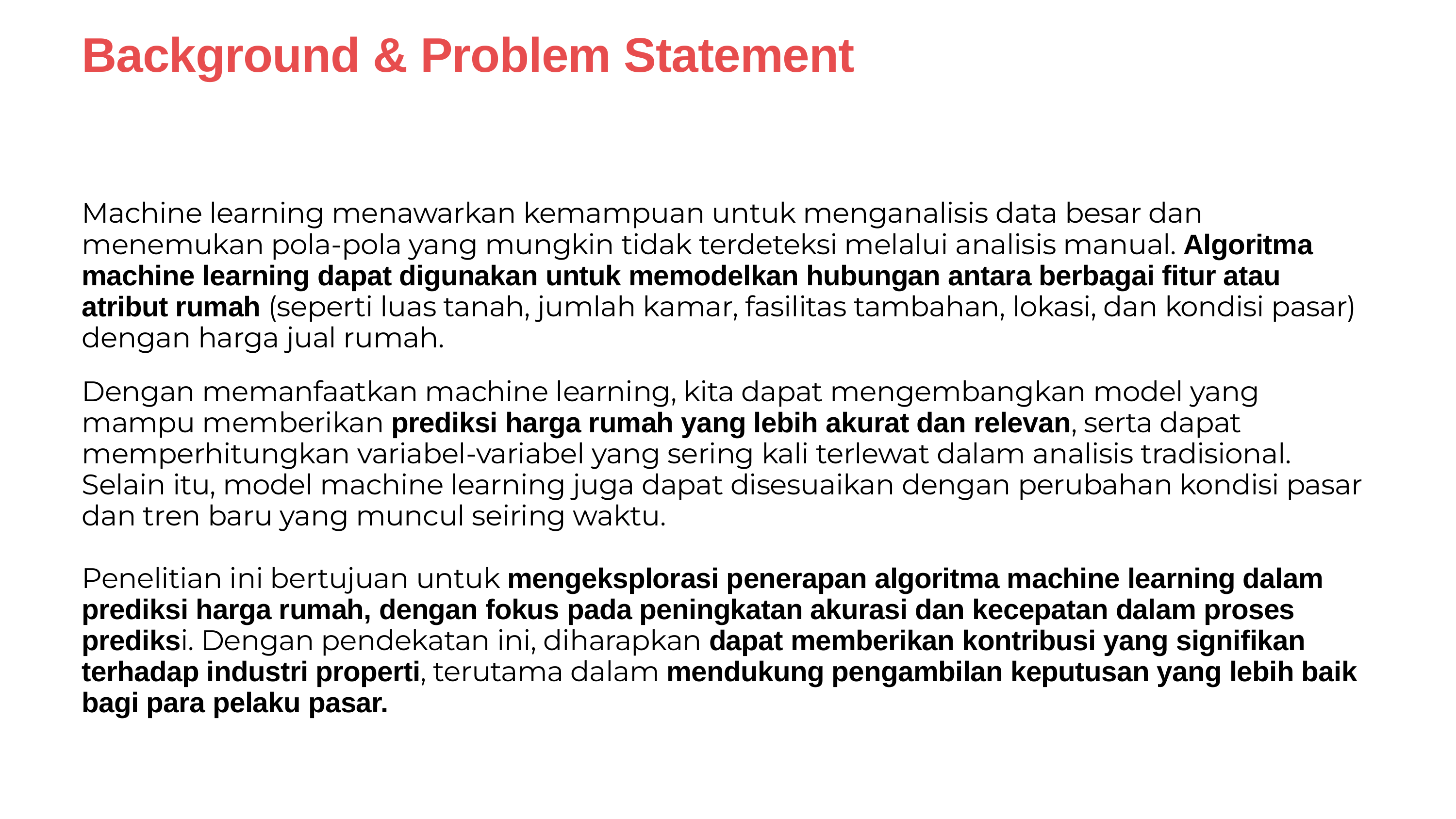

Background & Problem Statement
Machine learning menawarkan kemampuan untuk menganalisis data besar dan menemukan pola-pola yang mungkin tidak terdeteksi melalui analisis manual. Algoritma machine learning dapat digunakan untuk memodelkan hubungan antara berbagai fitur atau atribut rumah (seperti luas tanah, jumlah kamar, fasilitas tambahan, lokasi, dan kondisi pasar) dengan harga jual rumah.
Dengan memanfaatkan machine learning, kita dapat mengembangkan model yang mampu memberikan prediksi harga rumah yang lebih akurat dan relevan, serta dapat memperhitungkan variabel-variabel yang sering kali terlewat dalam analisis tradisional. Selain itu, model machine learning juga dapat disesuaikan dengan perubahan kondisi pasar dan tren baru yang muncul seiring waktu.

Penelitian ini bertujuan untuk mengeksplorasi penerapan algoritma machine learning dalam prediksi harga rumah, dengan fokus pada peningkatan akurasi dan kecepatan dalam proses prediksi. Dengan pendekatan ini, diharapkan dapat memberikan kontribusi yang signifikan terhadap industri properti, terutama dalam mendukung pengambilan keputusan yang lebih baik bagi para pelaku pasar.